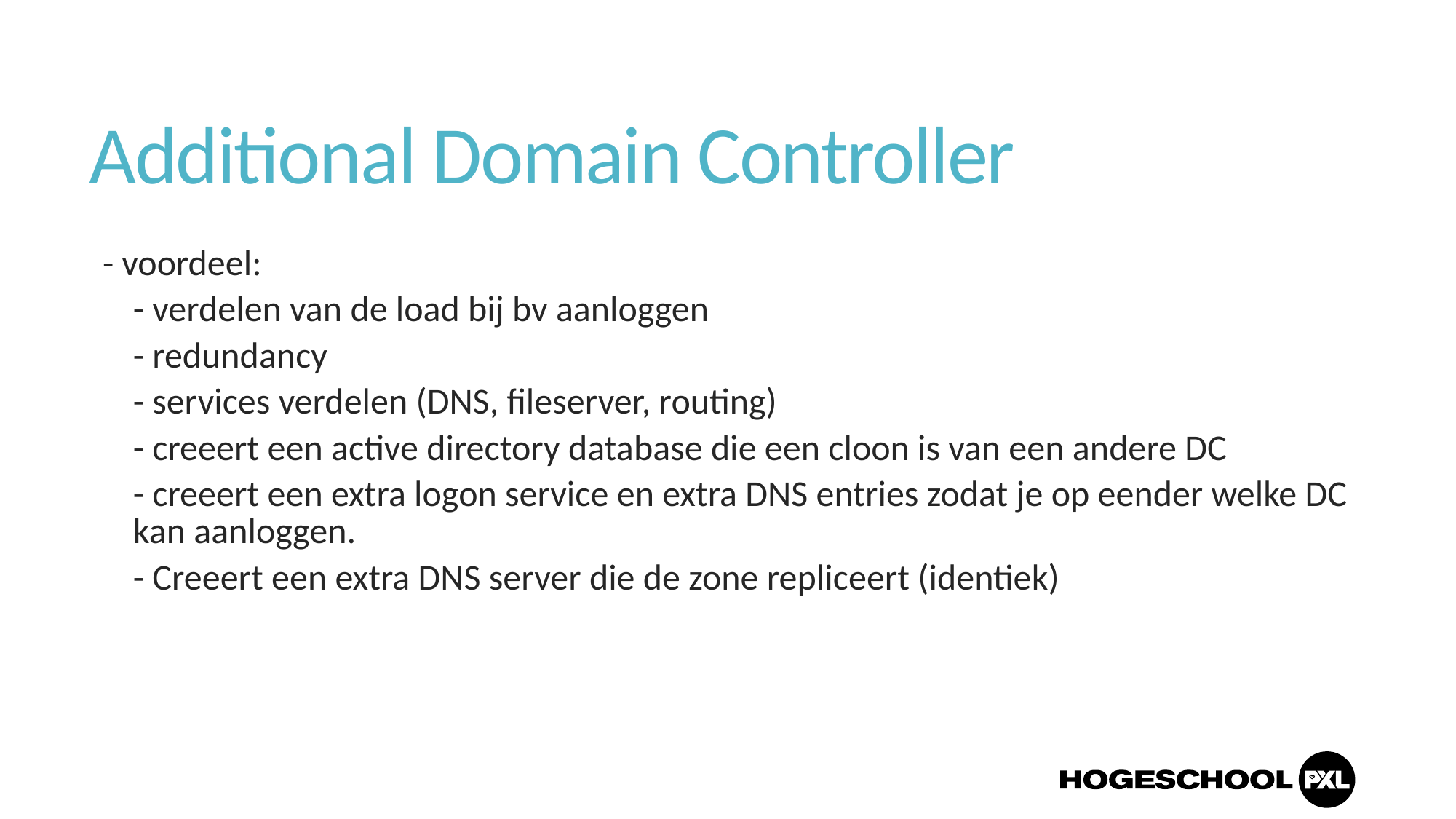

# Additional Domain Controller
- voordeel:
- verdelen van de load bij bv aanloggen
- redundancy
- services verdelen (DNS, fileserver, routing)
- creeert een active directory database die een cloon is van een andere DC
- creeert een extra logon service en extra DNS entries zodat je op eender welke DC kan aanloggen.
- Creeert een extra DNS server die de zone repliceert (identiek)